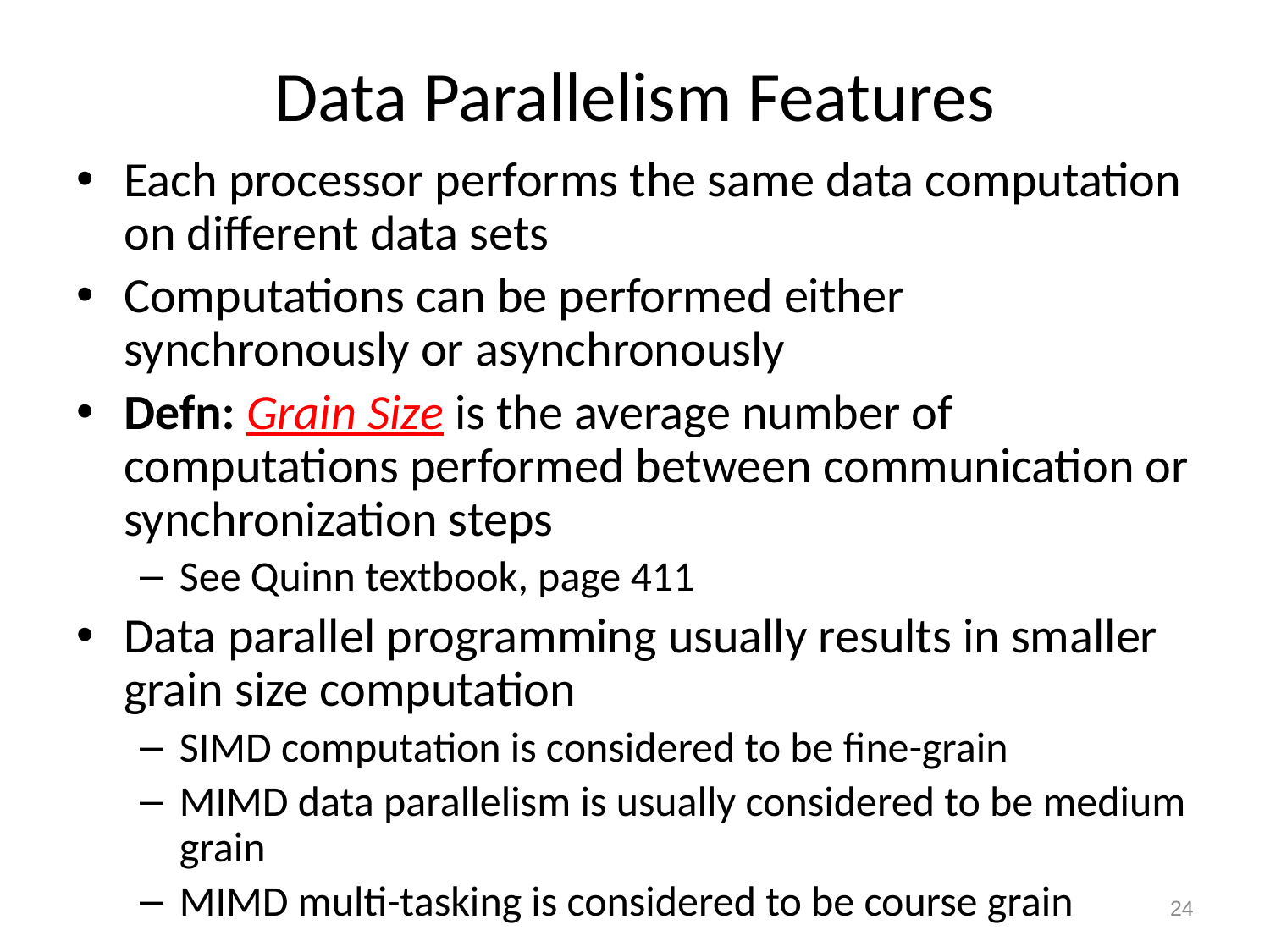

# Data Parallelism Features
Each processor performs the same data computation on different data sets
Computations can be performed either synchronously or asynchronously
Defn: Grain Size is the average number of computations performed between communication or synchronization steps
See Quinn textbook, page 411
Data parallel programming usually results in smaller grain size computation
SIMD computation is considered to be fine-grain
MIMD data parallelism is usually considered to be medium grain
MIMD multi-tasking is considered to be course grain

24